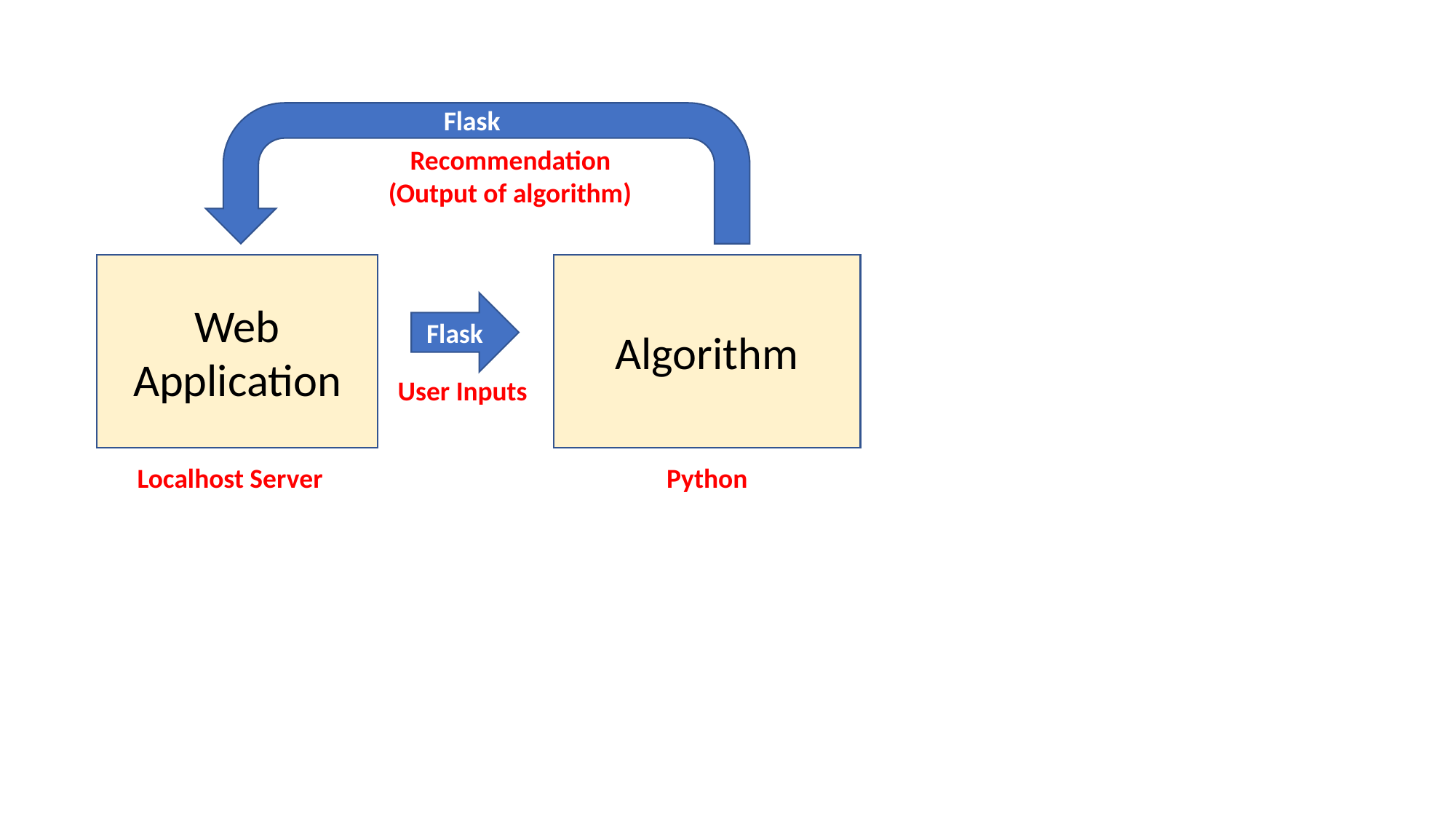

Flask

Recommendation
(Output of algorithm)
Algorithm
Web Application

User Inputs
Localhost Server
Python
Flask